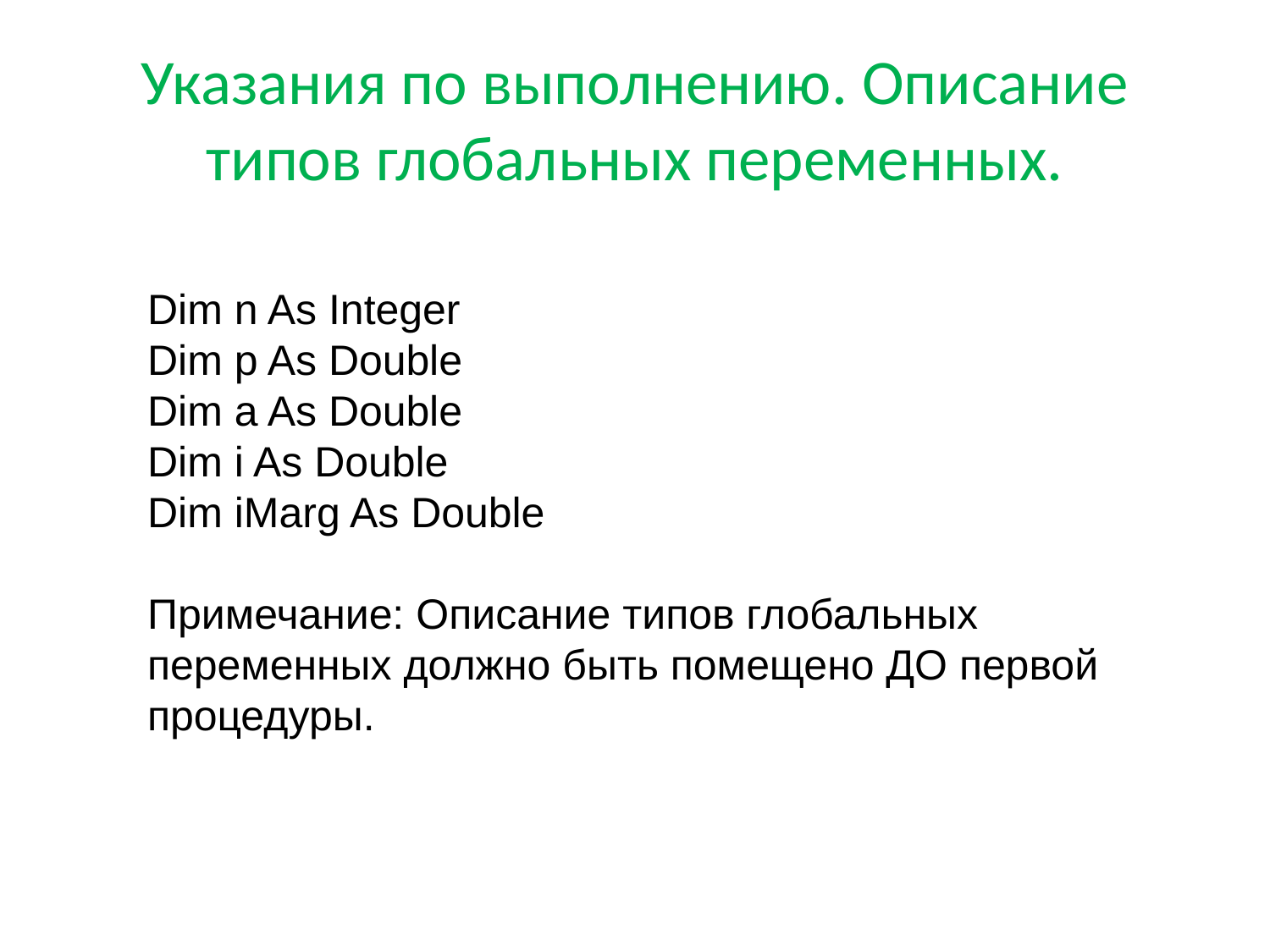

# Указания по выполнению. Описание типов глобальных переменных.

Dim n As Integer
Dim p As Double
Dim a As Double
Dim i As Double
Dim iMarg As Double

Примечание: Описание типов глобальных переменных должно быть помещено ДО первой процедуры.